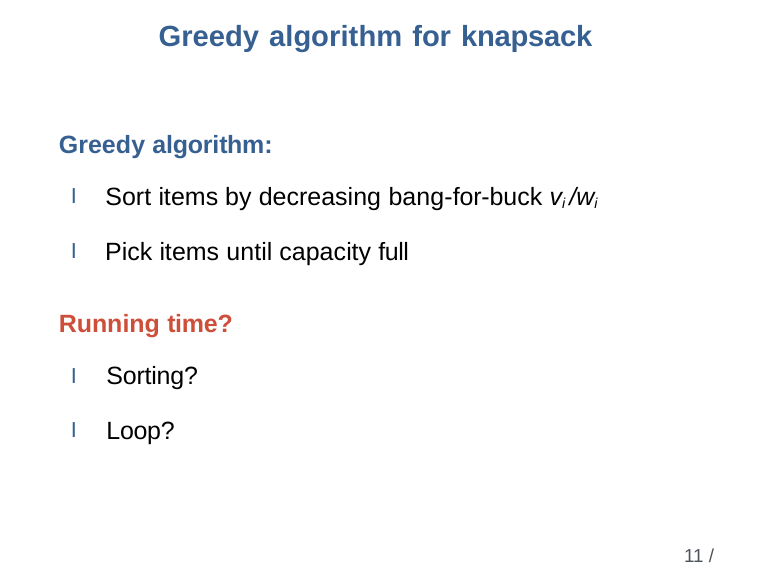

# Greedy algorithm for knapsack
Greedy algorithm:
I Sort items by decreasing bang-for-buck vi /wi
I Pick items until capacity full

Running time?
I Sorting?
I Loop?
11 / 27